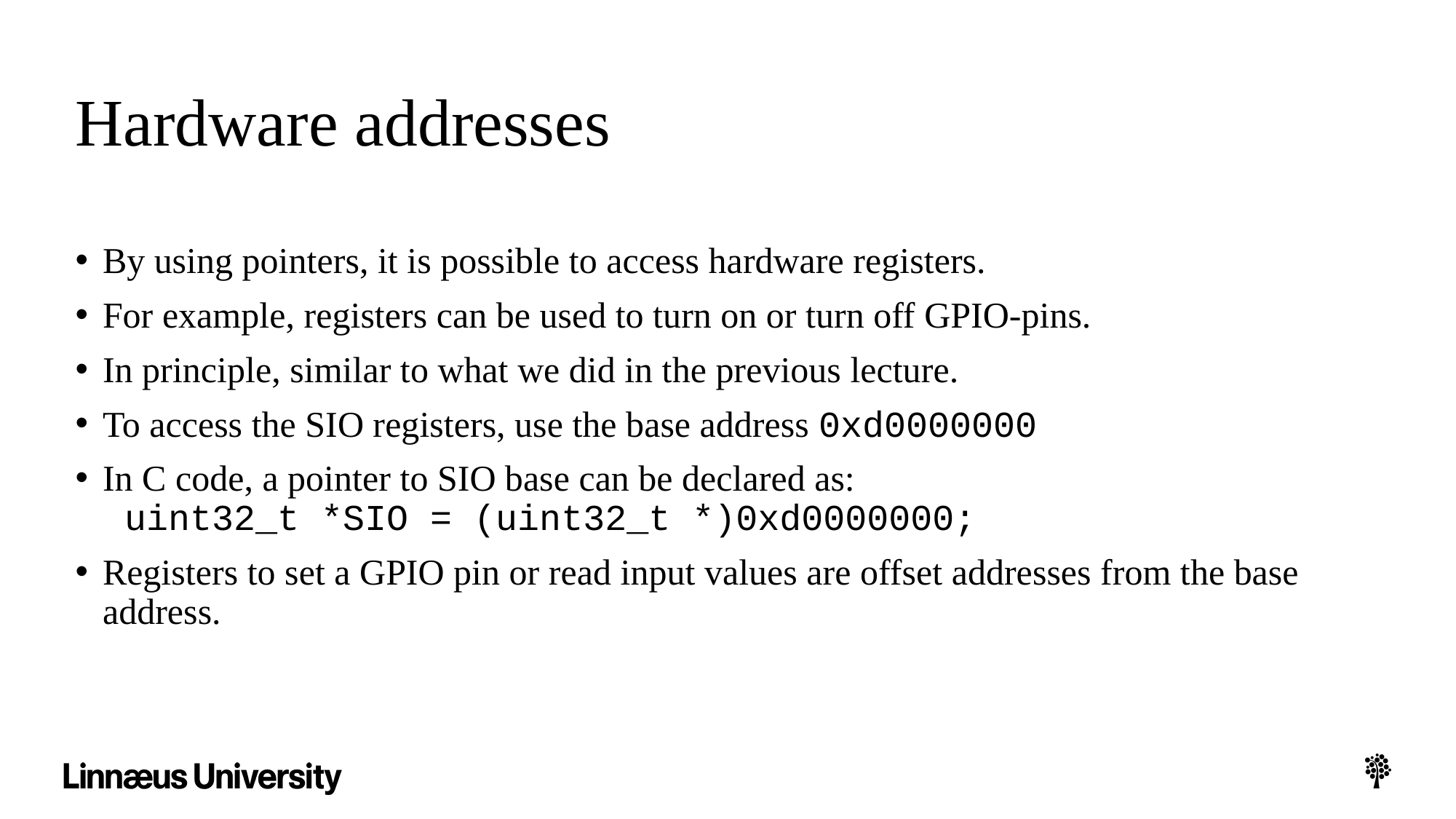

# Hardware addresses
By using pointers, it is possible to access hardware registers.
For example, registers can be used to turn on or turn off GPIO-pins.
In principle, similar to what we did in the previous lecture.
To access the SIO registers, use the base address 0xd0000000
In C code, a pointer to SIO base can be declared as:
 uint32_t *SIO = (uint32_t *)0xd0000000;
Registers to set a GPIO pin or read input values are offset addresses from the base address.